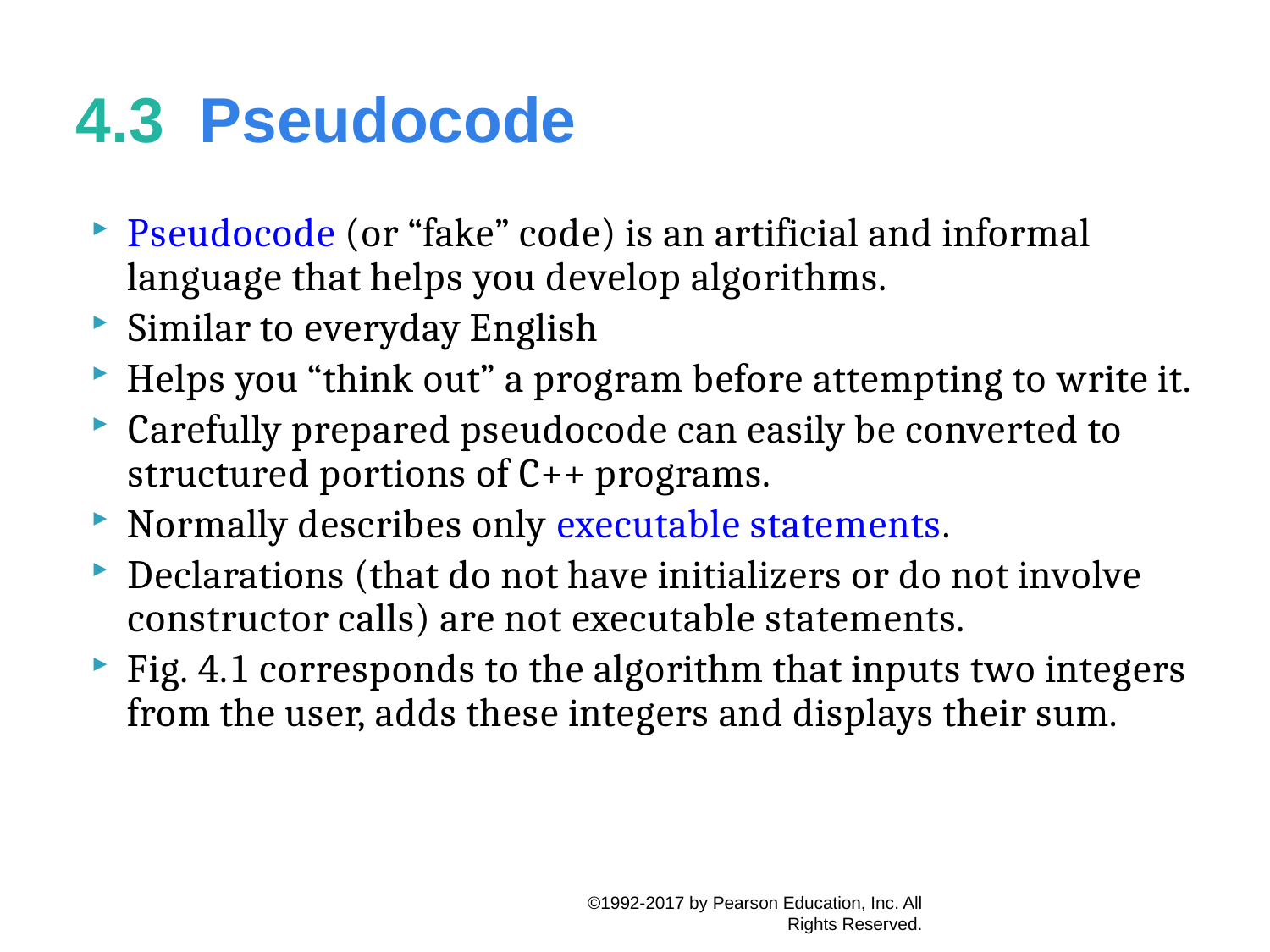

# 4.3  Pseudocode
Pseudocode (or “fake” code) is an artificial and informal language that helps you develop algorithms.
Similar to everyday English
Helps you “think out” a program before attempting to write it.
Carefully prepared pseudocode can easily be converted to structured portions of C++ programs.
Normally describes only executable statements.
Declarations (that do not have initializers or do not involve constructor calls) are not executable statements.
Fig. 4.1 corresponds to the algorithm that inputs two integers from the user, adds these integers and displays their sum.
©1992-2017 by Pearson Education, Inc. All Rights Reserved.